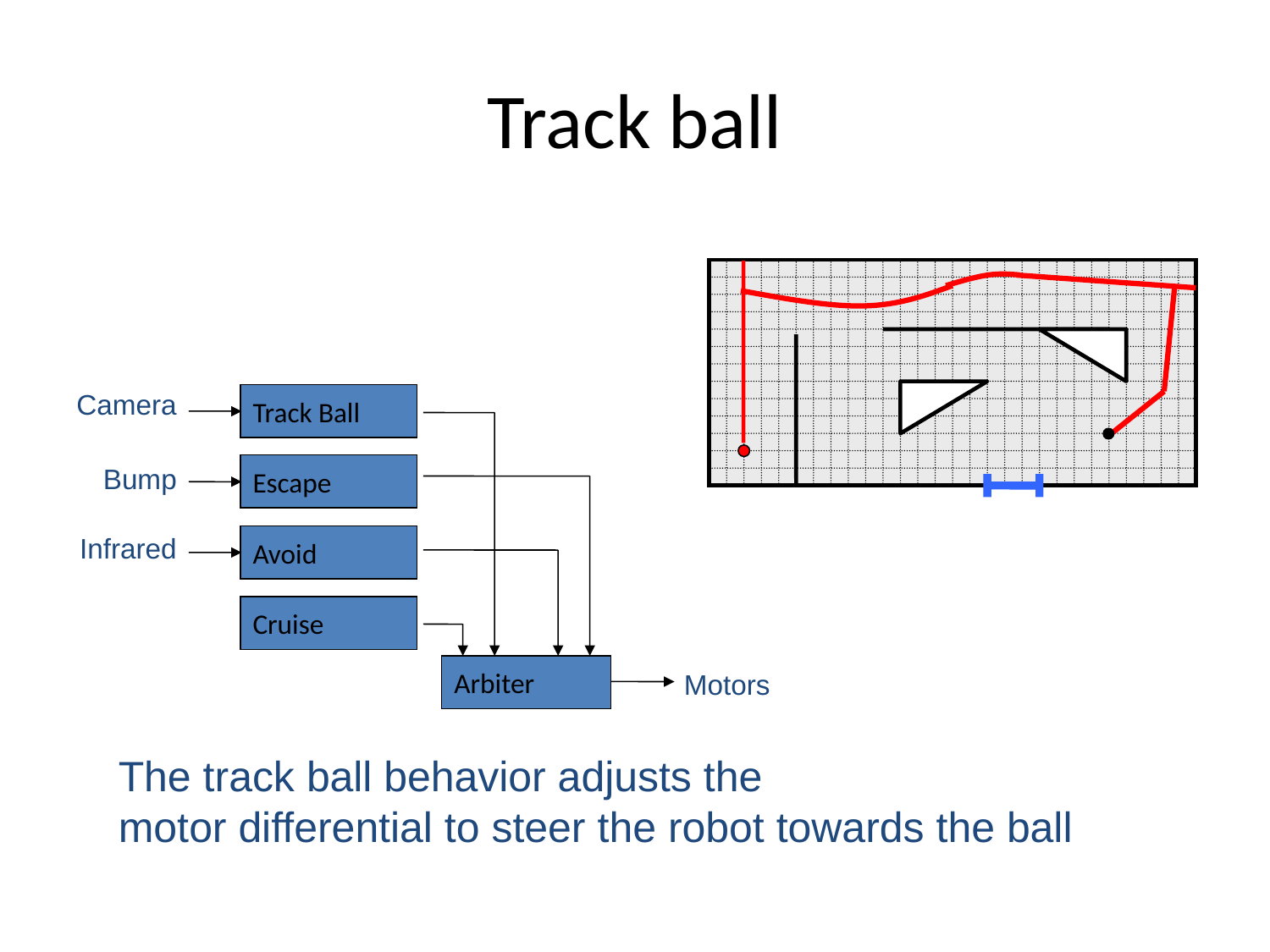

# Track ball

Camera
Track Ball

Bump
Escape

Infrared
Avoid

Cruise

Arbiter
Motors

The track ball behavior adjusts the
motor differential to steer the robot towards the ball